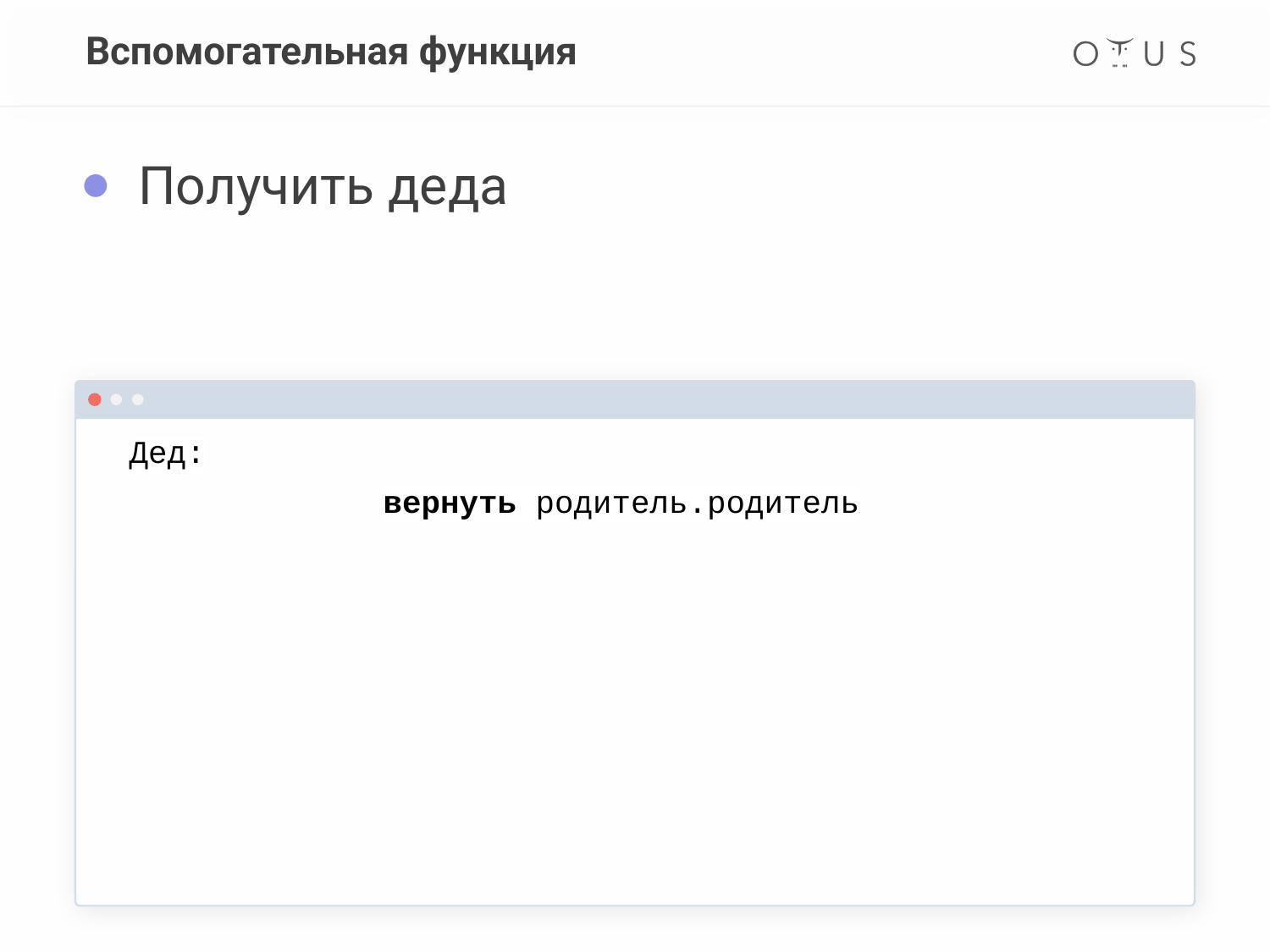

# Вспомогательная функция
Получить деда

Дед:
		вернуть родитель.родитель